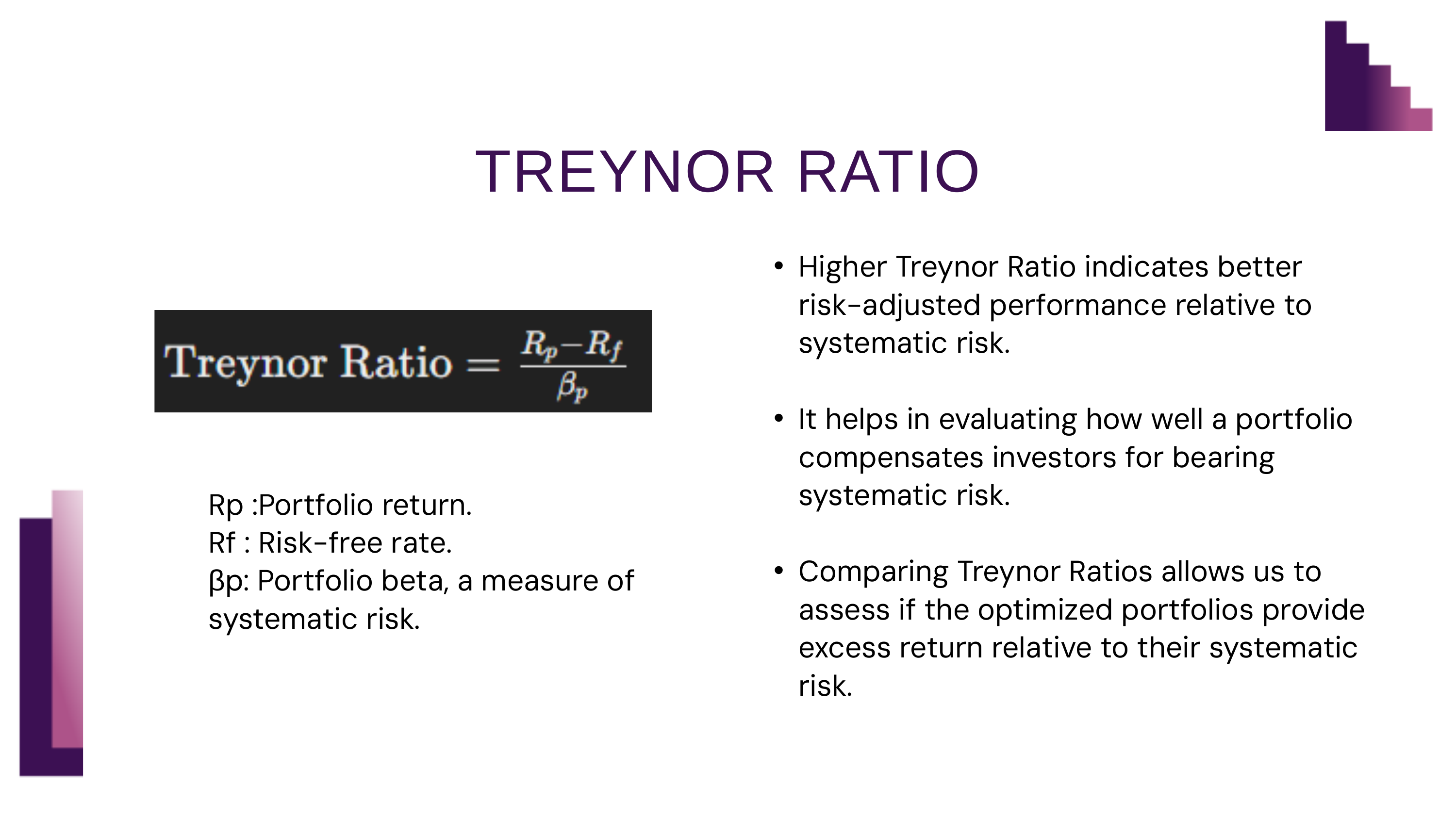

TREYNOR RATIO

Higher Treynor Ratio indicates better risk-adjusted performance relative to systematic risk.

It helps in evaluating how well a portfolio compensates investors for bearing systematic risk.

Comparing Treynor Ratios allows us to assess if the optimized portfolios provide excess return relative to their systematic risk.

Rp :Portfolio return.
Rf : Risk-free rate.
βp: Portfolio beta, a measure of systematic risk.